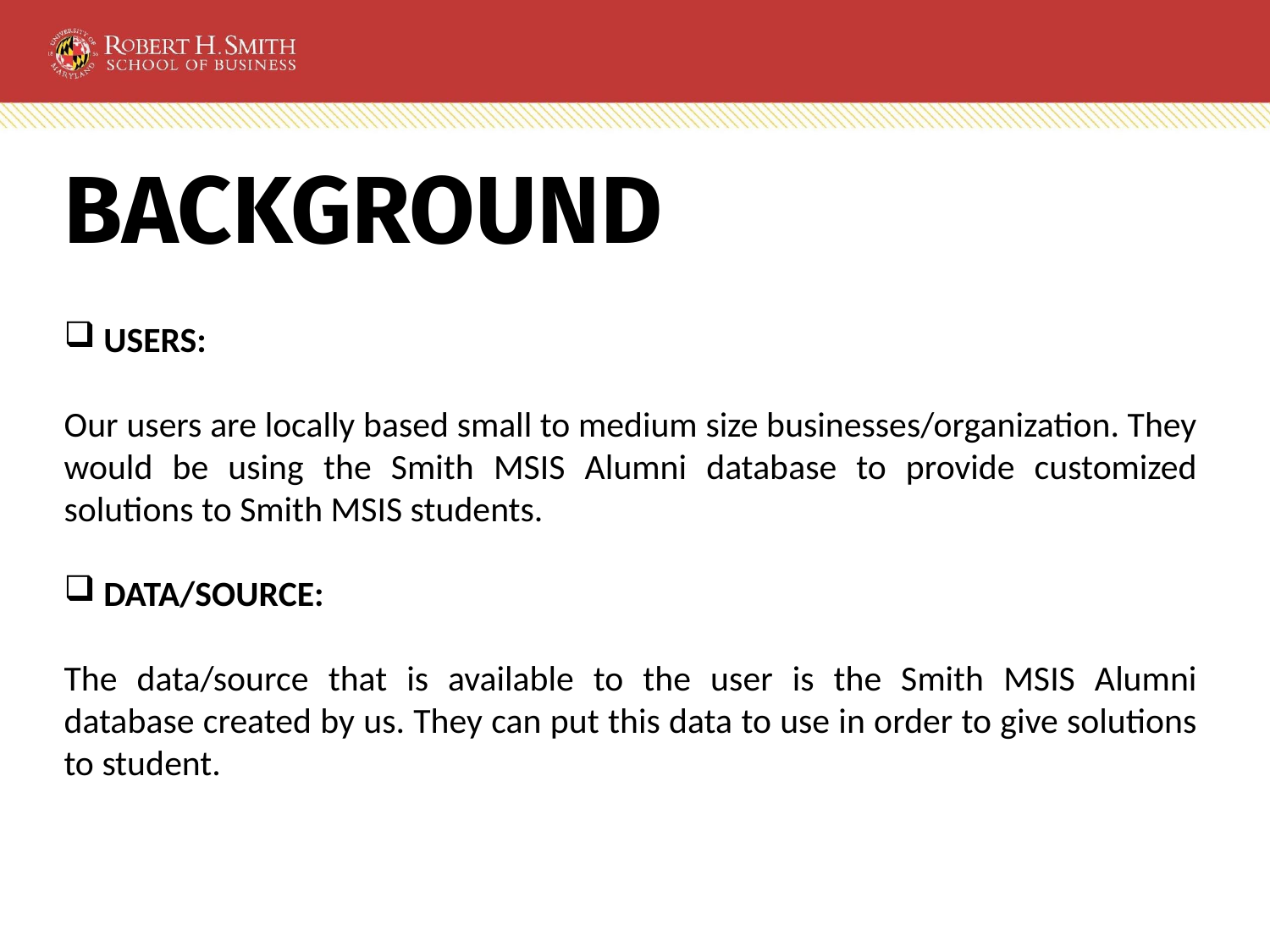

# BACKGROUND:
USERS:

Our users are locally based small to medium size businesses/organization. They would be using the Smith MSIS Alumni database to provide customized solutions to Smith MSIS students.

DATA/SOURCE:

The data/source that is available to the user is the Smith MSIS Alumni database created by us. They can put this data to use in order to give solutions to student.